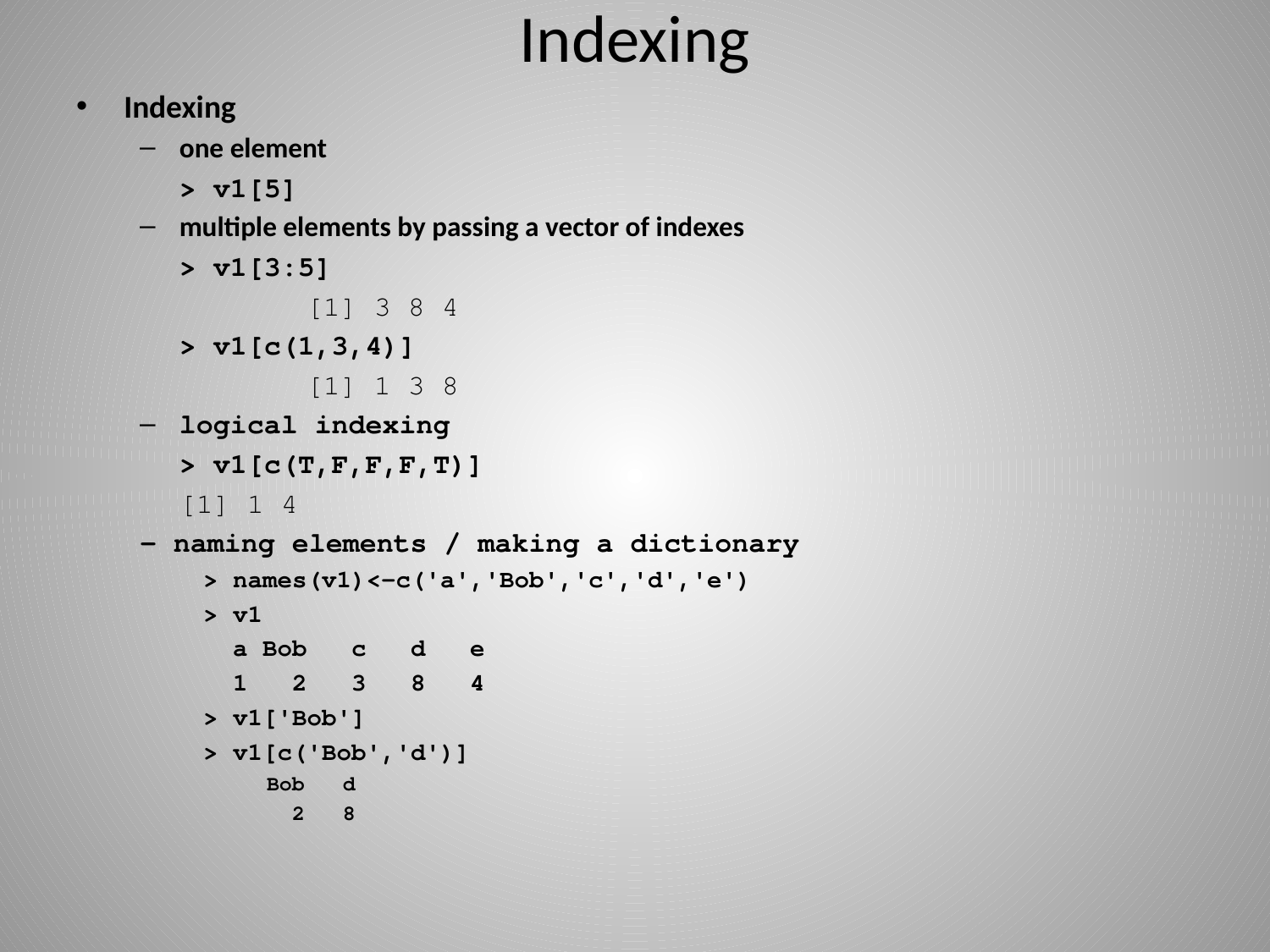

# Indexing
Indexing
one element
	> v1[5]
multiple elements by passing a vector of indexes
	> v1[3:5]
		[1] 3 8 4
	> v1[c(1,3,4)]
		[1] 1 3 8
logical indexing
	> v1[c(T,F,F,F,T)]
	[1] 1 4
- naming elements / making a dictionary
> names(v1)<-c('a','Bob','c','d','e')
> v1
  a Bob   c   d   e
  1   2   3   8   4
> v1['Bob']
> v1[c('Bob','d')]
Bob   d
  2   8